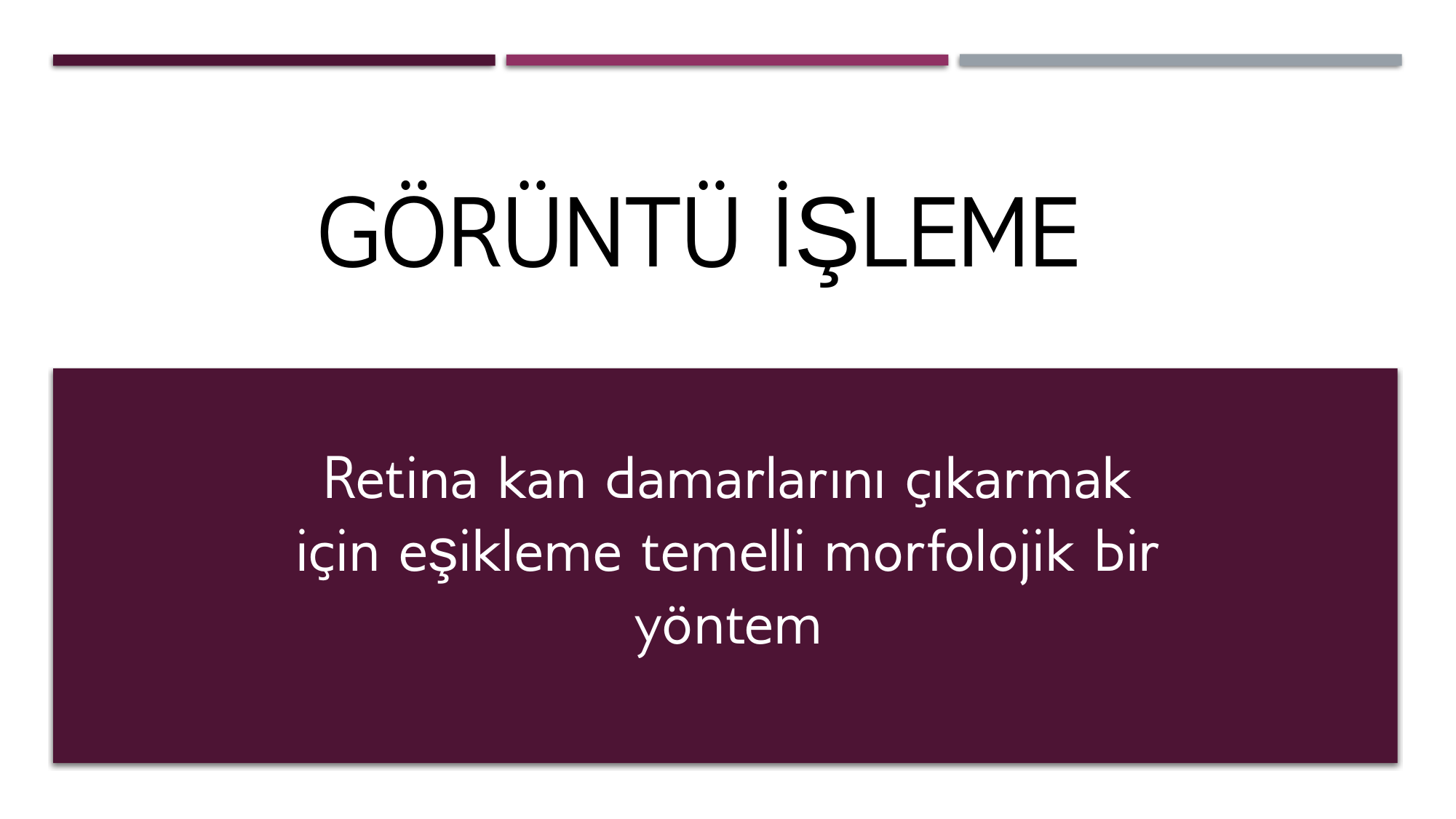

GÖRÜNTÜ İŞLEME
Retina kan damarlarını çıkarmak için eşikleme temelli morfolojik bir yöntem